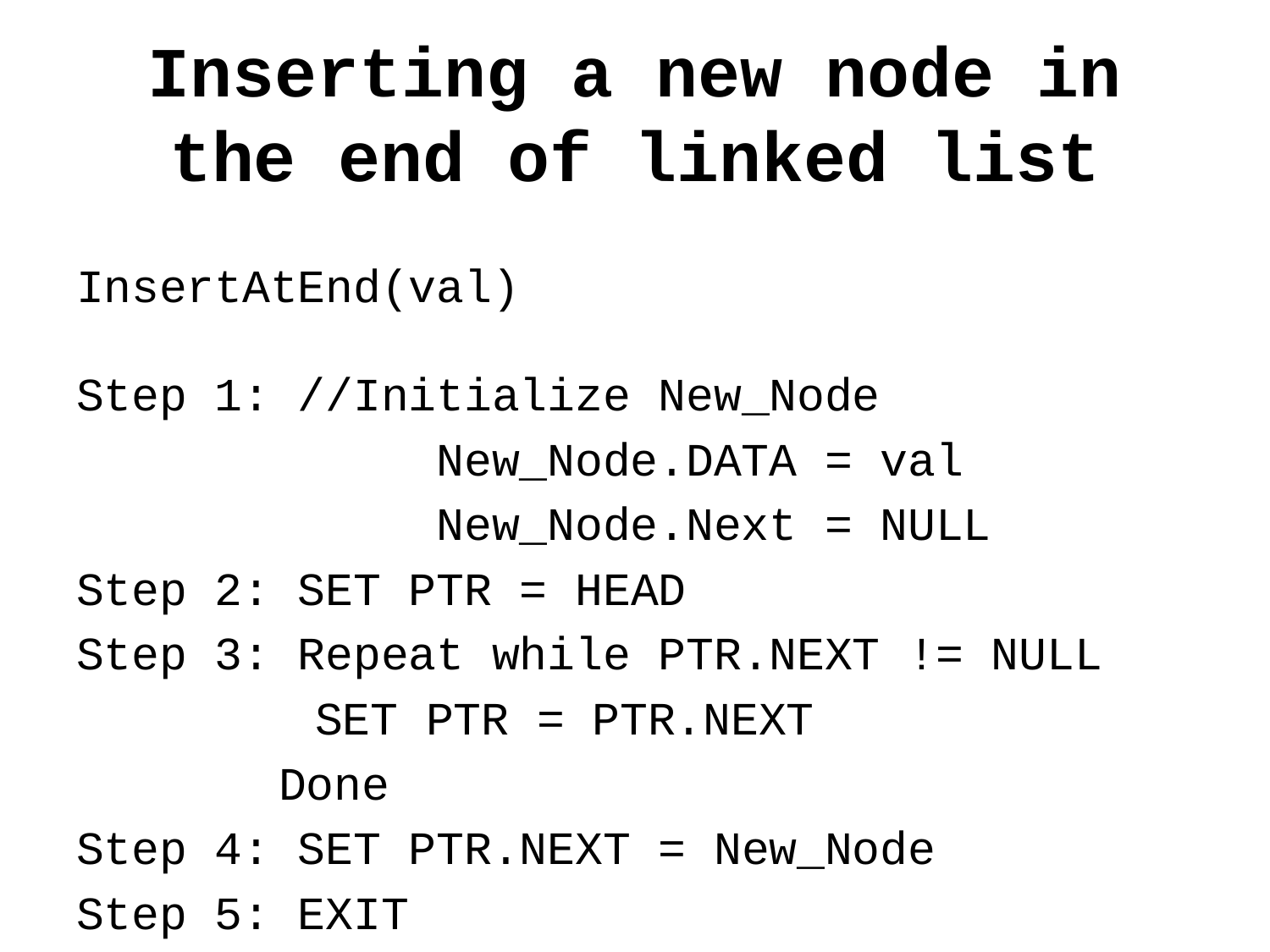

# Inserting a new node in the end of linked list
InsertAtEnd(val)

Step 1: //Initialize New_Node
             New_Node.DATA = val
             New_Node.Next = NULL
Step 2: SET PTR = HEAD
Step 3: Repeat while PTR.NEXT != NULL
	 		SET PTR = PTR.NEXT
	   Done
Step 4: SET PTR.NEXT = New_Node
Step 5: EXIT